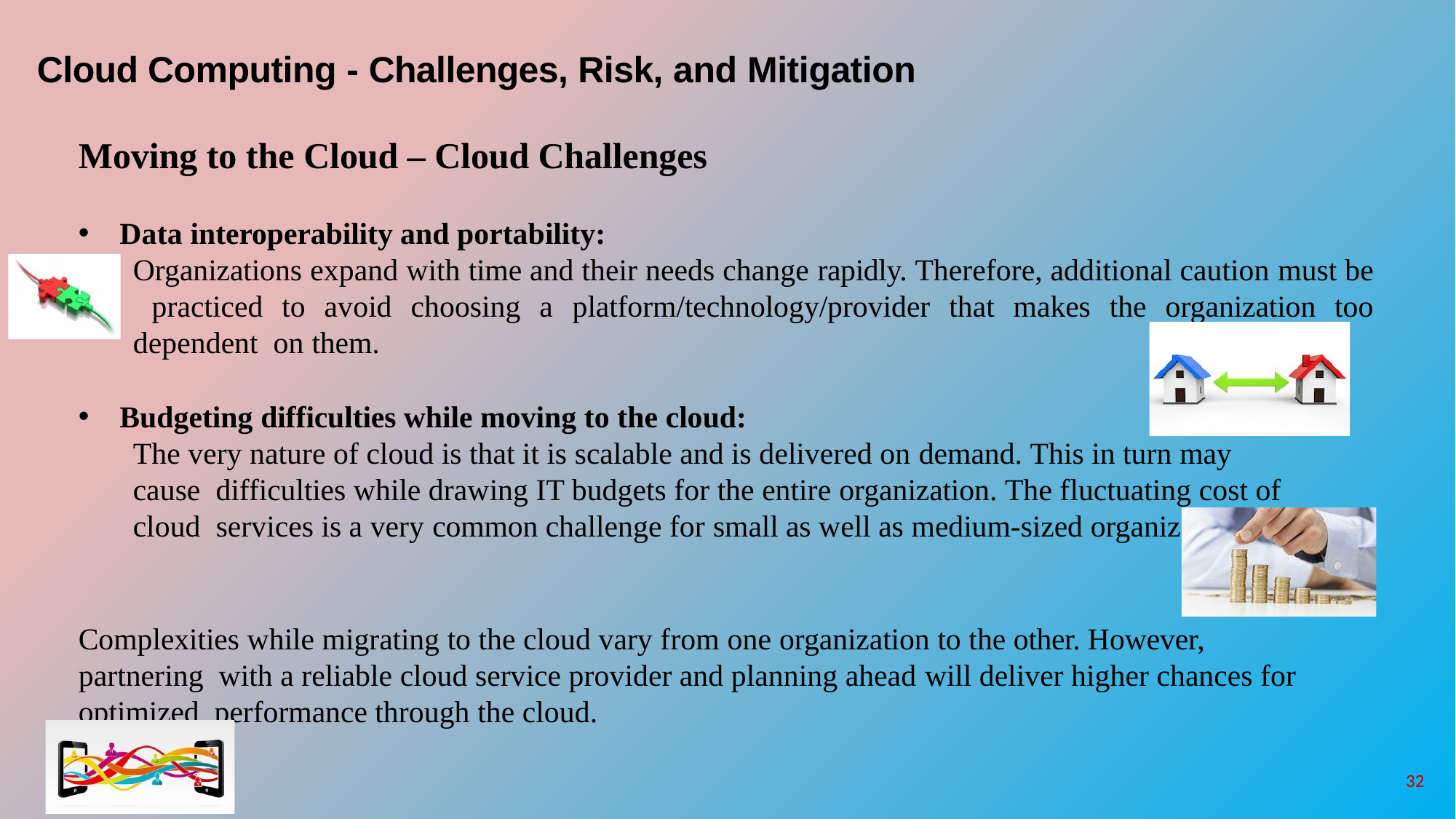

# Cloud Computing - Challenges, Risk, and Mitigation
Moving to the Cloud – Cloud Challenges

Data interoperability and portability:
Organizations expand with time and their needs change rapidly. Therefore, additional caution must be  practiced to avoid choosing a platform/technology/provider that makes the organization too dependent  on them.

Budgeting difficulties while moving to the cloud:
The very nature of cloud is that it is scalable and is delivered on demand. This in turn may cause  difficulties while drawing IT budgets for the entire organization. The fluctuating cost of cloud  services is a very common challenge for small as well as medium-sized organizations.

Complexities while migrating to the cloud vary from one organization to the other. However, partnering  with a reliable cloud service provider and planning ahead will deliver higher chances for optimized  performance through the cloud.

32